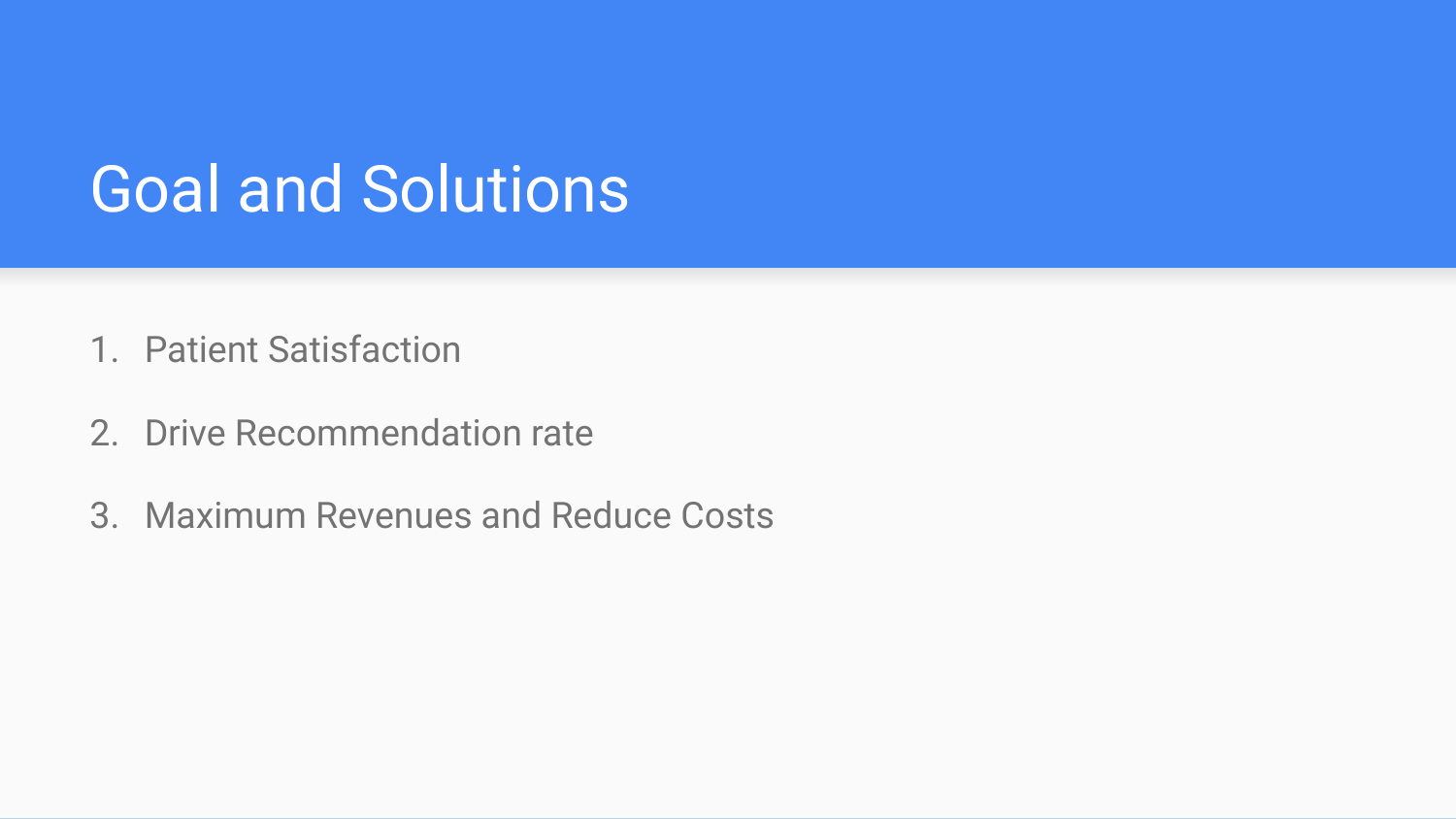

# Goal and Solutions
Patient Satisfaction
Drive Recommendation rate
Maximum Revenues and Reduce Costs